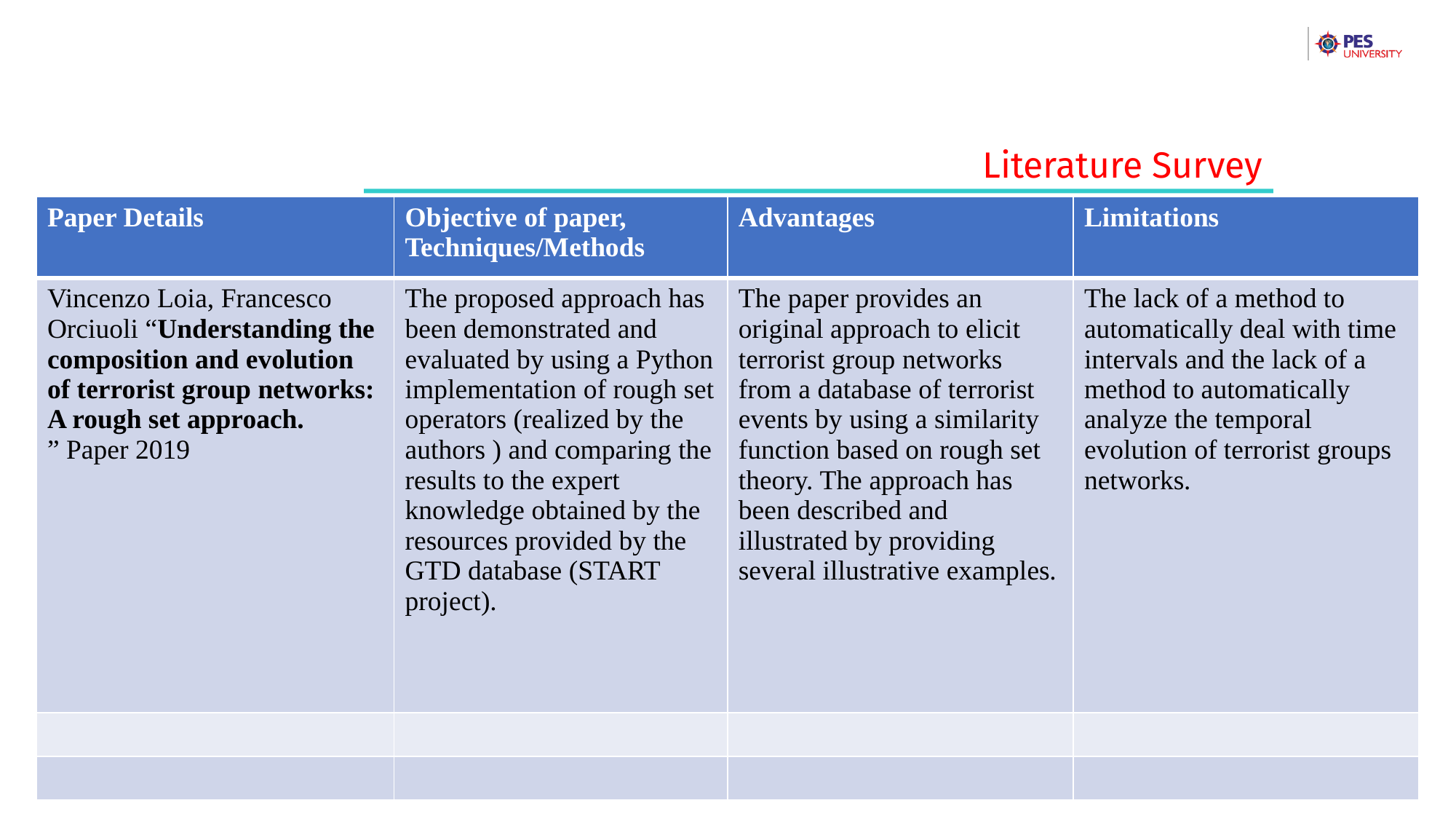

Literature Survey

| Paper Details | Objective of paper, Techniques/Methods | Advantages | Limitations |
| --- | --- | --- | --- |
| Vincenzo Loia, Francesco Orciuoli “Understanding the composition and evolution of terrorist group networks: A rough set approach. ” Paper 2019 | The proposed approach has been demonstrated and evaluated by using a Python implementation of rough set operators (realized by the authors ) and comparing the results to the expert knowledge obtained by the resources provided by the GTD database (START project). | The paper provides an original approach to elicit terrorist group networks from a database of terrorist events by using a similarity function based on rough set theory. The approach has been described and illustrated by providing several illustrative examples. | The lack of a method to automatically deal with time intervals and the lack of a method to automatically analyze the temporal evolution of terrorist groups networks. |
|  |  |  |  |
|  |  |  |  |